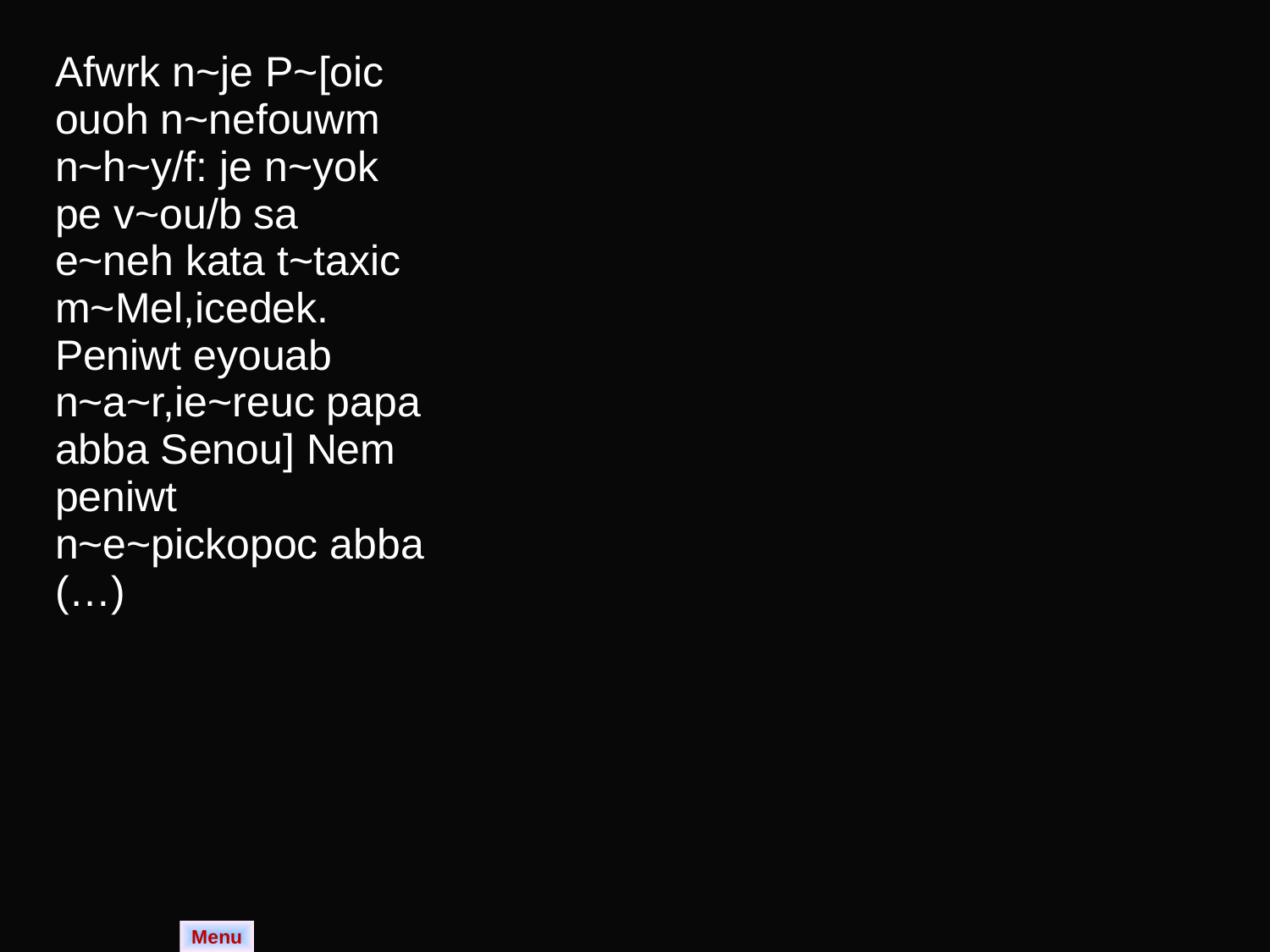

| Afwrk n~je P~[oic ouoh n~nefouwm n~h~y/f: je n~yok pe v~ou/b sa e~neh kata t~taxic m~Mel,icedek. Peniwt eyouab n~a~r,ie~reuc papa abba Senou] Nem peniwt n~e~pickopoc abba (…) |  |  |
| --- | --- | --- |
Menu